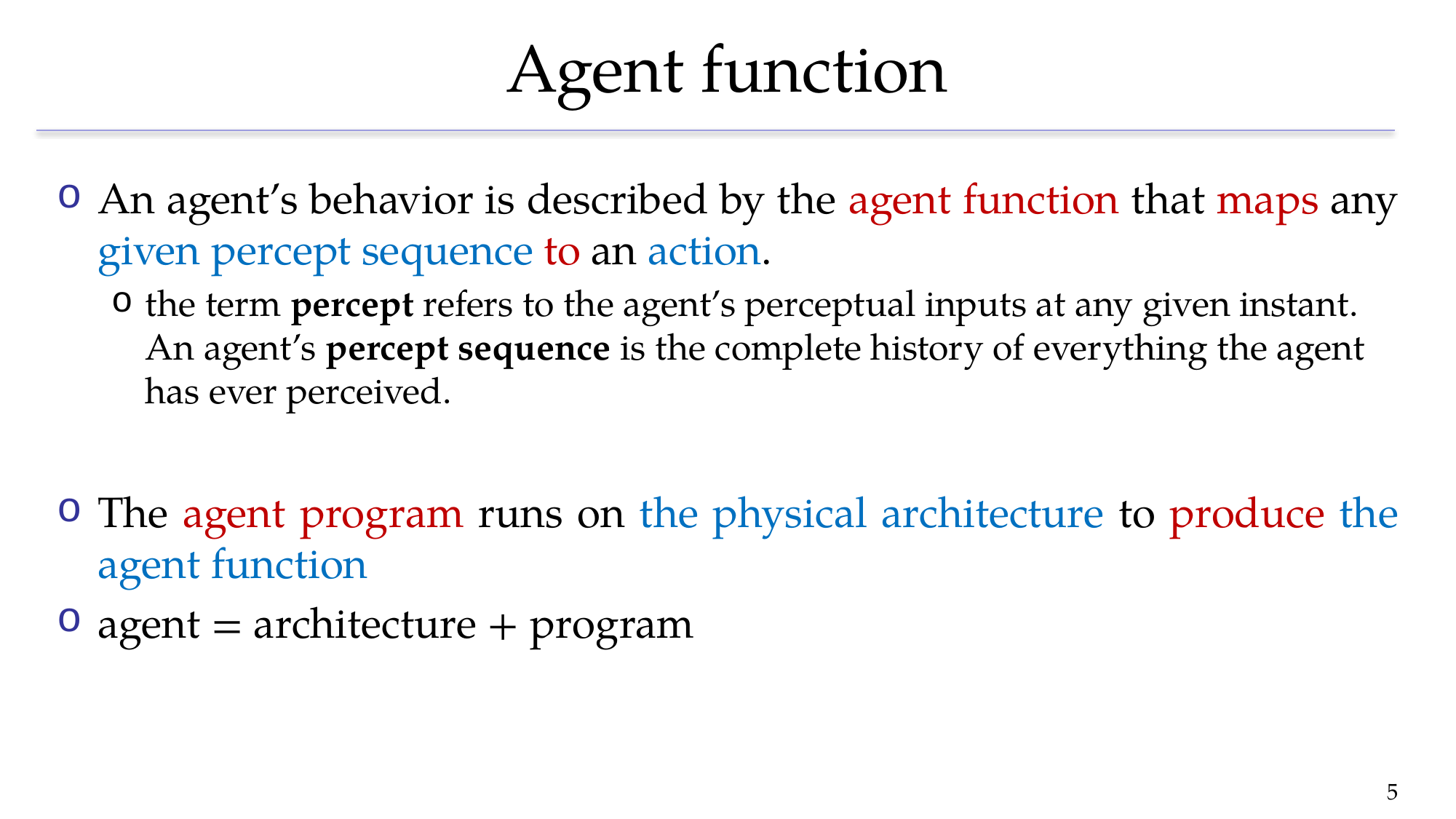

# Agent function
An agent’s behavior is described by the agent function that maps any given percept sequence to an action.
the term percept refers to the agent’s perceptual inputs at any given instant. An agent’s percept sequence is the complete history of everything the agent has ever perceived.

The agent program runs on the physical architecture to produce the agent function
agent = architecture + program
5